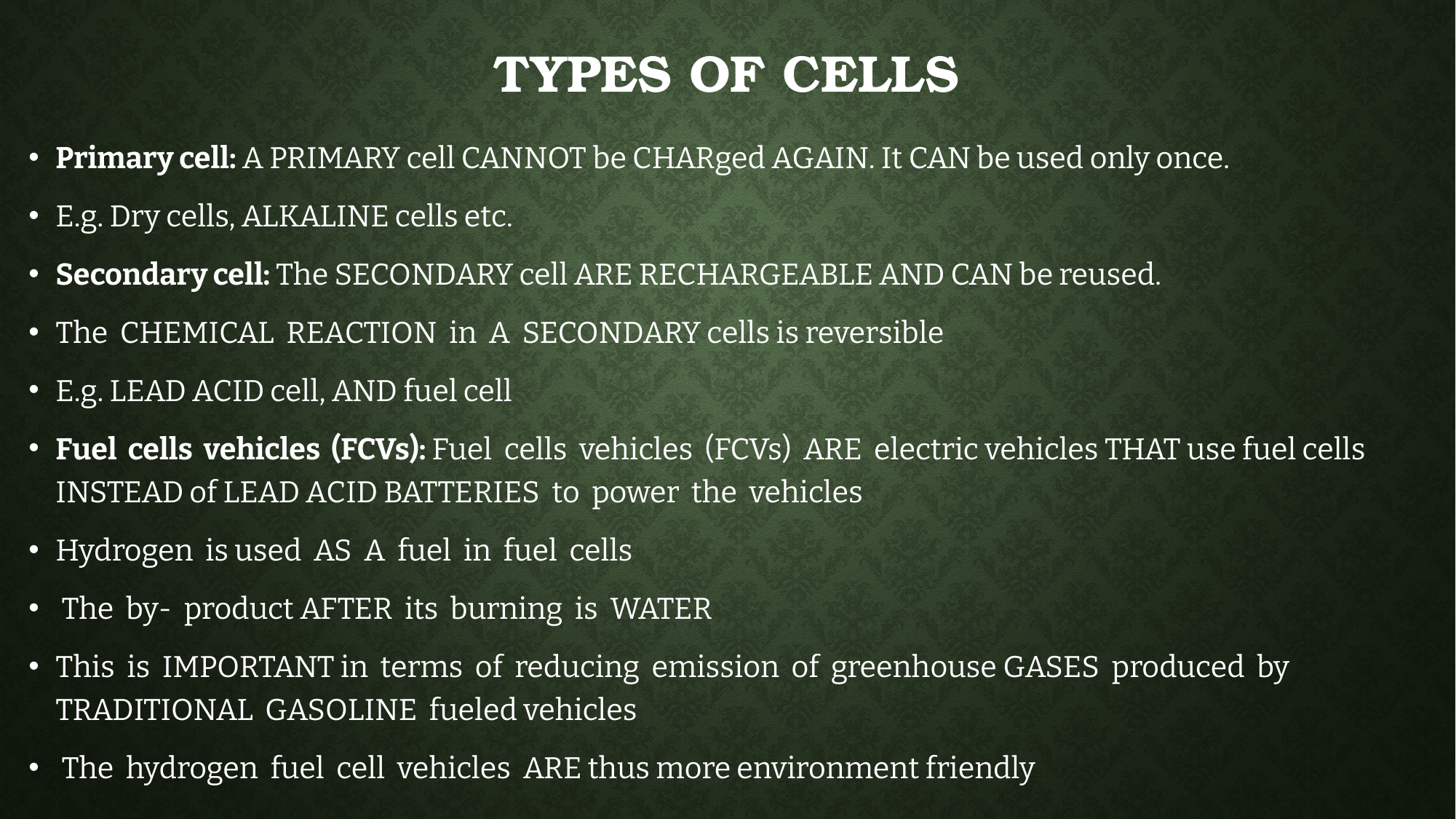

# Types of Cells
Primary cell: A primary cell cannot be charged again. It can be used only once.
E.g. Dry cells, alkaline cells etc.
Secondary cell: The secondary cell are rechargeable and can be reused.
The  chemical  reaction  in  a  secondary cells is reversible
E.g. Lead acid cell, and fuel cell
Fuel  cells  vehicles  (FCVs): Fuel  cells  vehicles  (FCVs)  are  electric vehicles that use fuel cells instead of lead acid batteries  to  power  the  vehicles
Hydrogen  is used  as  a  fuel  in  fuel  cells
 The  by-  product after  its  burning  is  water
This  is  important in  terms  of  reducing  emission  of  greenhouse gases  produced  by  traditional  gasoline  fueled vehicles
 The  hydrogen  fuel  cell  vehicles  are thus more environment friendly